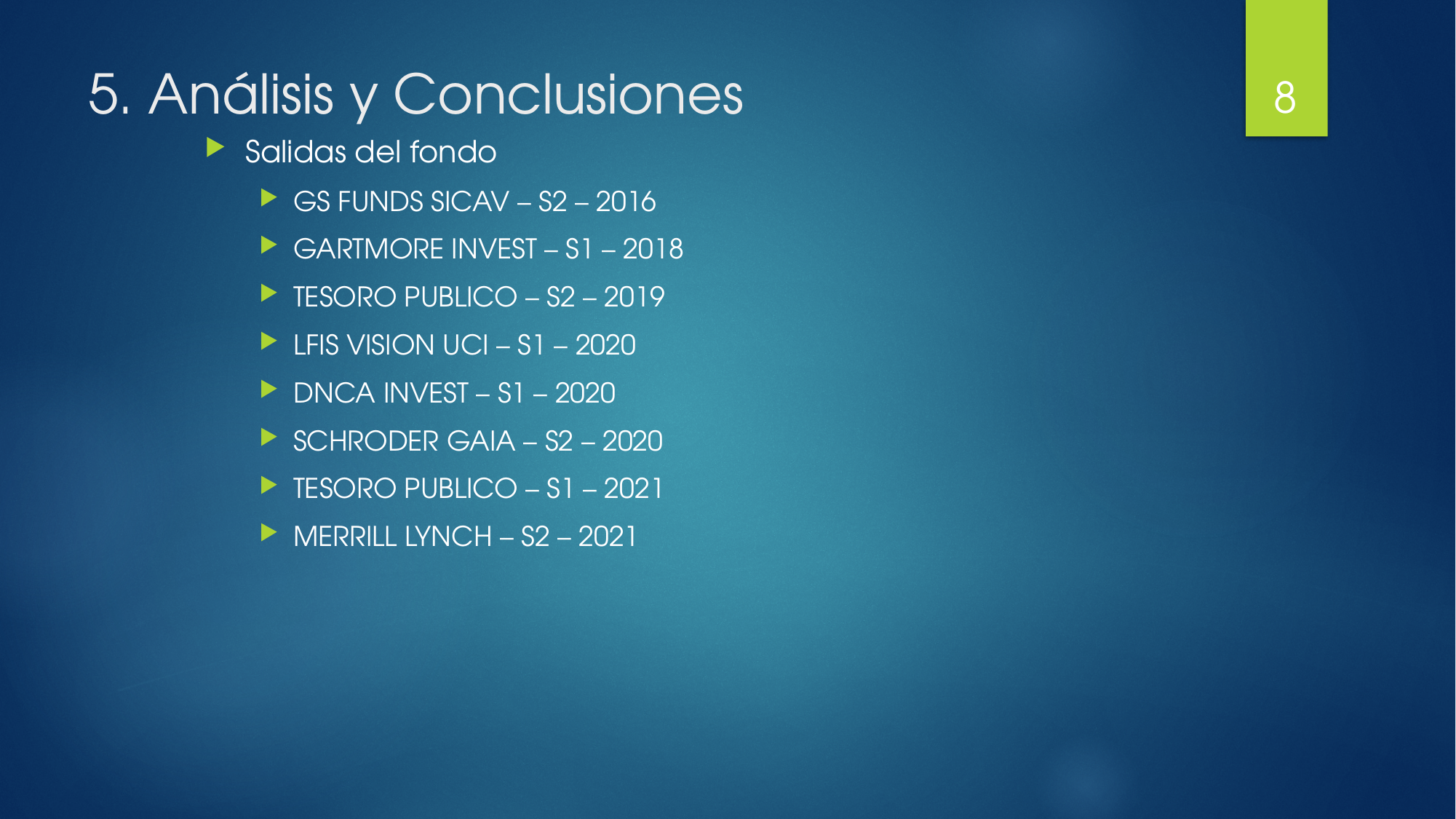

8
# 5. Análisis y Conclusiones
Salidas del fondo
GS FUNDS SICAV – S2 – 2016
GARTMORE INVEST – S1 – 2018
TESORO PUBLICO – S2 – 2019
LFIS VISION UCI – S1 – 2020
DNCA INVEST – S1 – 2020
SCHRODER GAIA – S2 – 2020
TESORO PUBLICO – S1 – 2021
MERRILL LYNCH – S2 – 2021